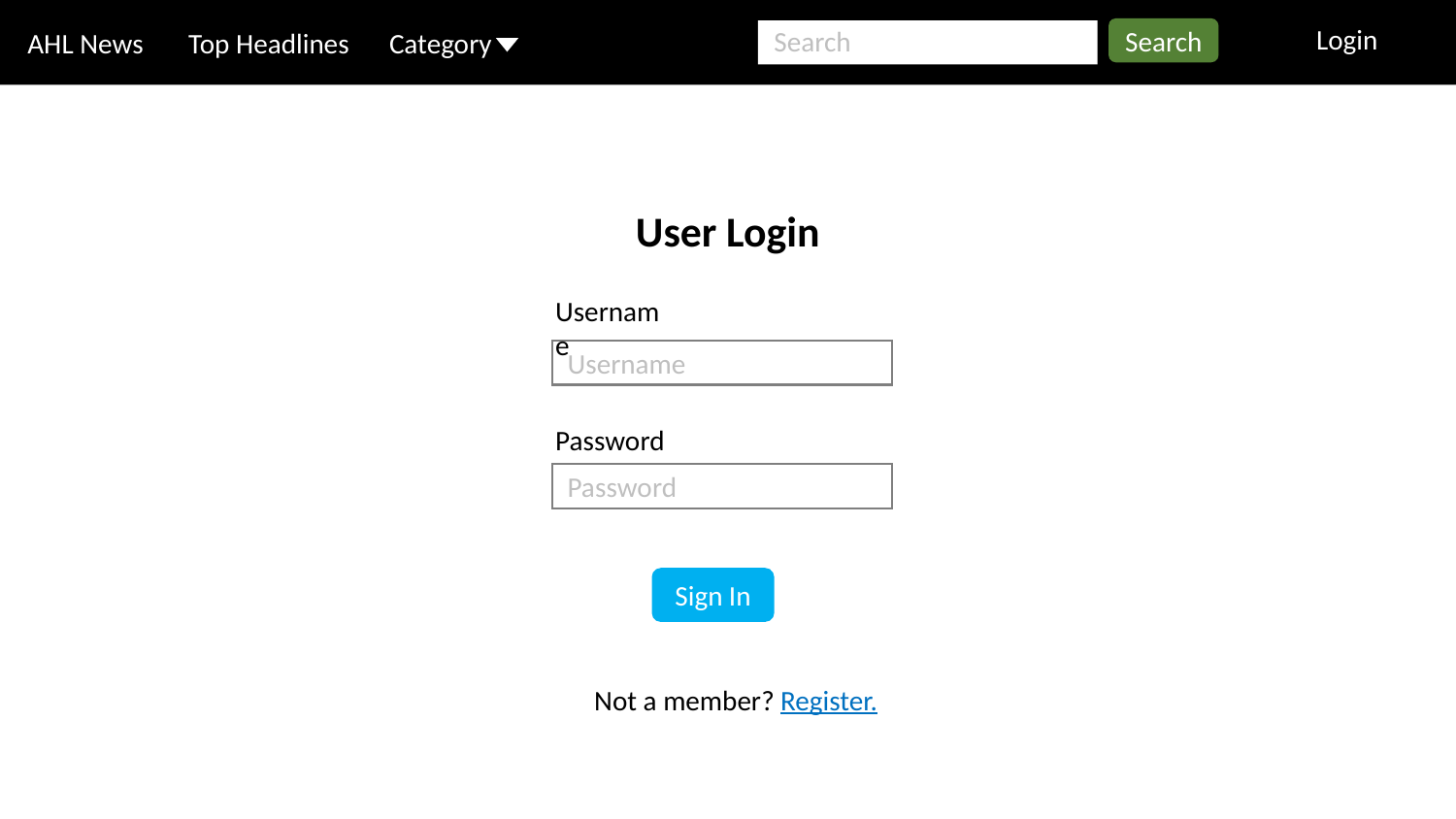

Login
Search
Search
AHL News
Top Headlines
Category

User Login
Username

Username
Password

Password
Sign In
Not a member? Register.